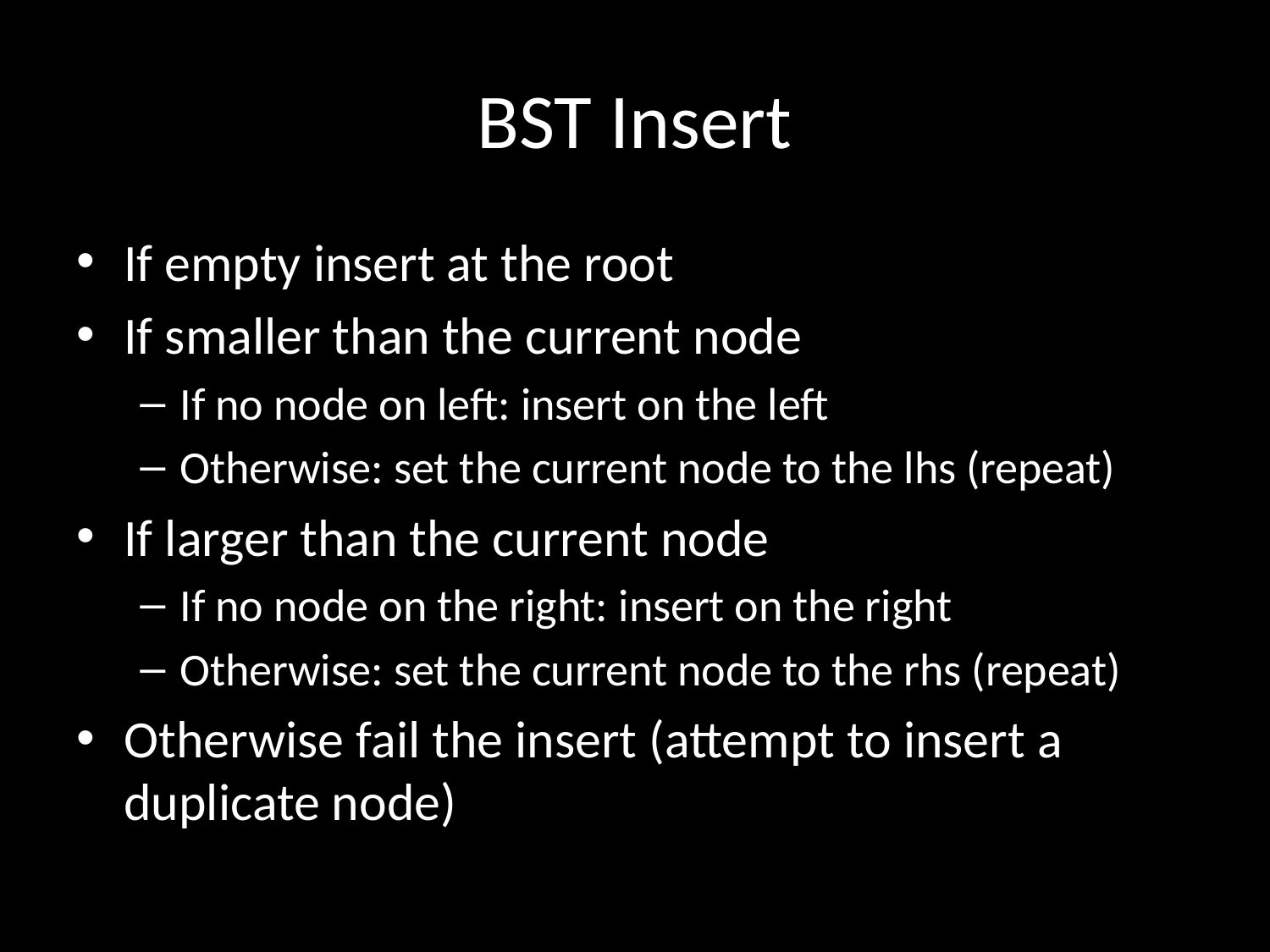

# BST Insert
If empty insert at the root
If smaller than the current node
If no node on left: insert on the left
Otherwise: set the current node to the lhs (repeat)
If larger than the current node
If no node on the right: insert on the right
Otherwise: set the current node to the rhs (repeat)
Otherwise fail the insert (attempt to insert a duplicate node)